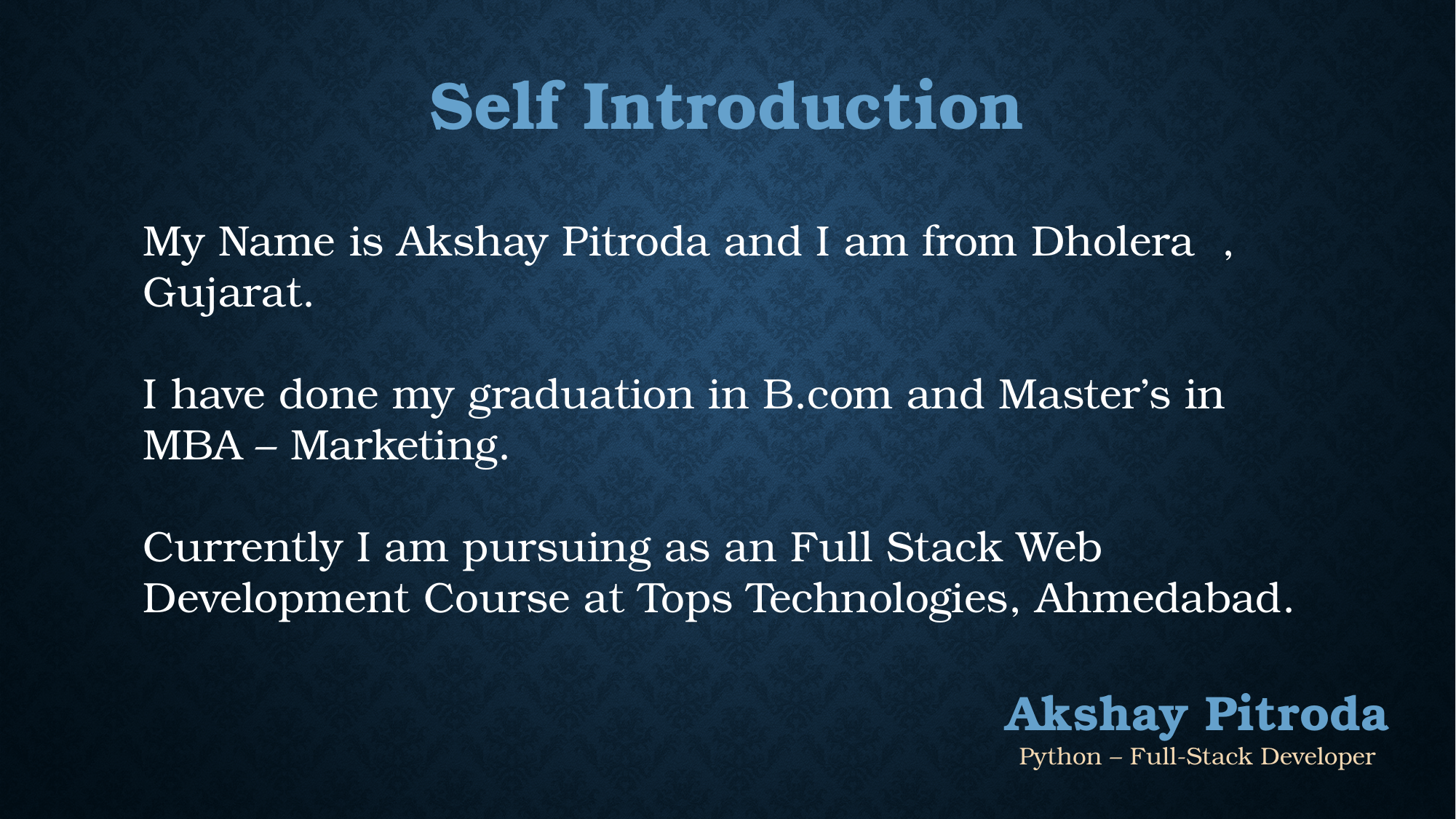

Self Introduction
My Name is Akshay Pitroda and I am from Dholera  , Gujarat.

I have done my graduation in B.com and Master’s in MBA – Marketing.

Currently I am pursuing as an Full Stack Web Development Course at Tops Technologies, Ahmedabad.
Akshay Pitroda
Python – Full-Stack Developer